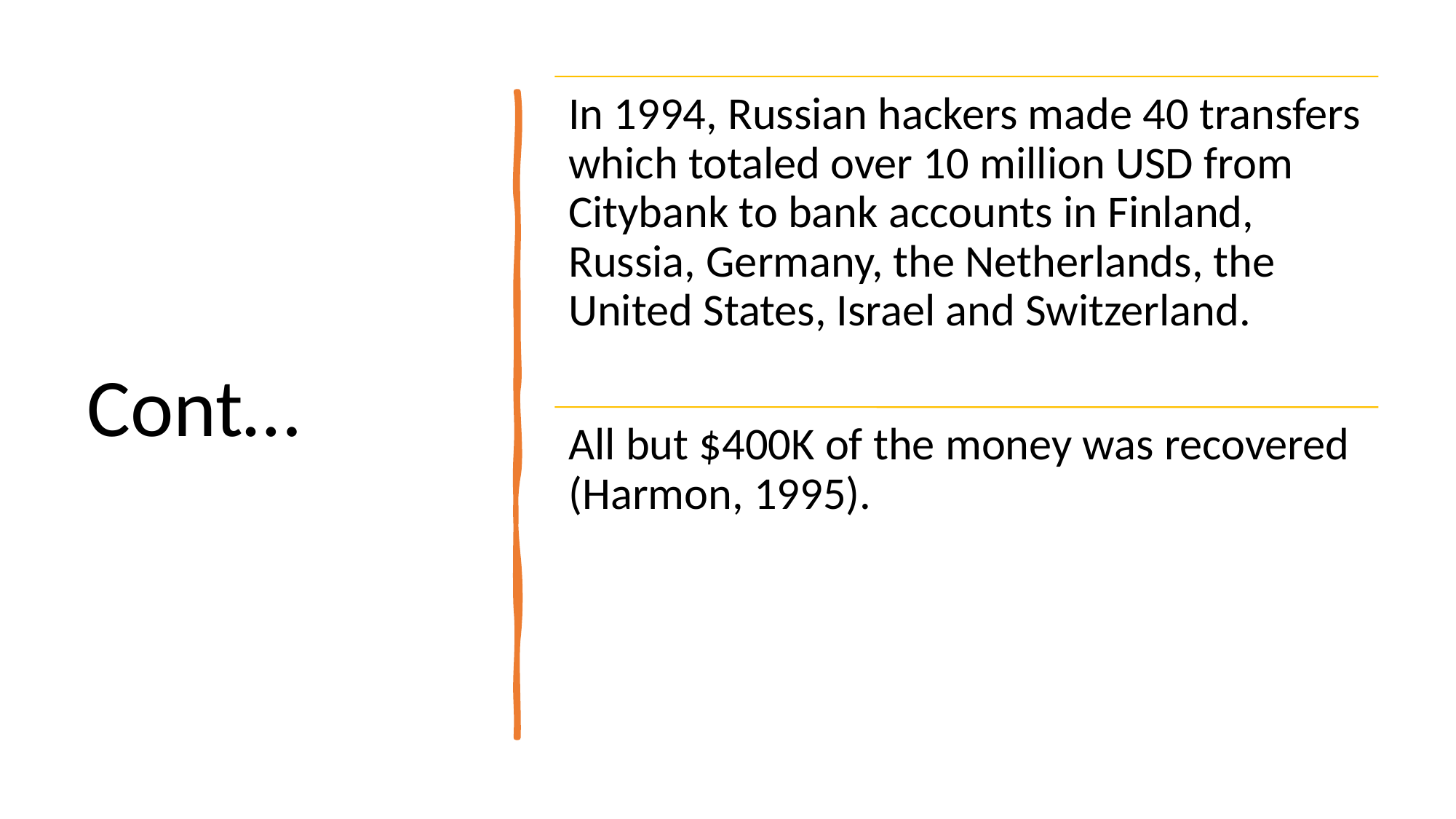

In 1994, Russian hackers made 40 transfers which totaled over 10 million USD from Citybank to bank accounts in Finland, Russia, Germany, the Netherlands, the United States, Israel and Switzerland.
All but $400K of the money was recovered (Harmon, 1995).
# Cont…